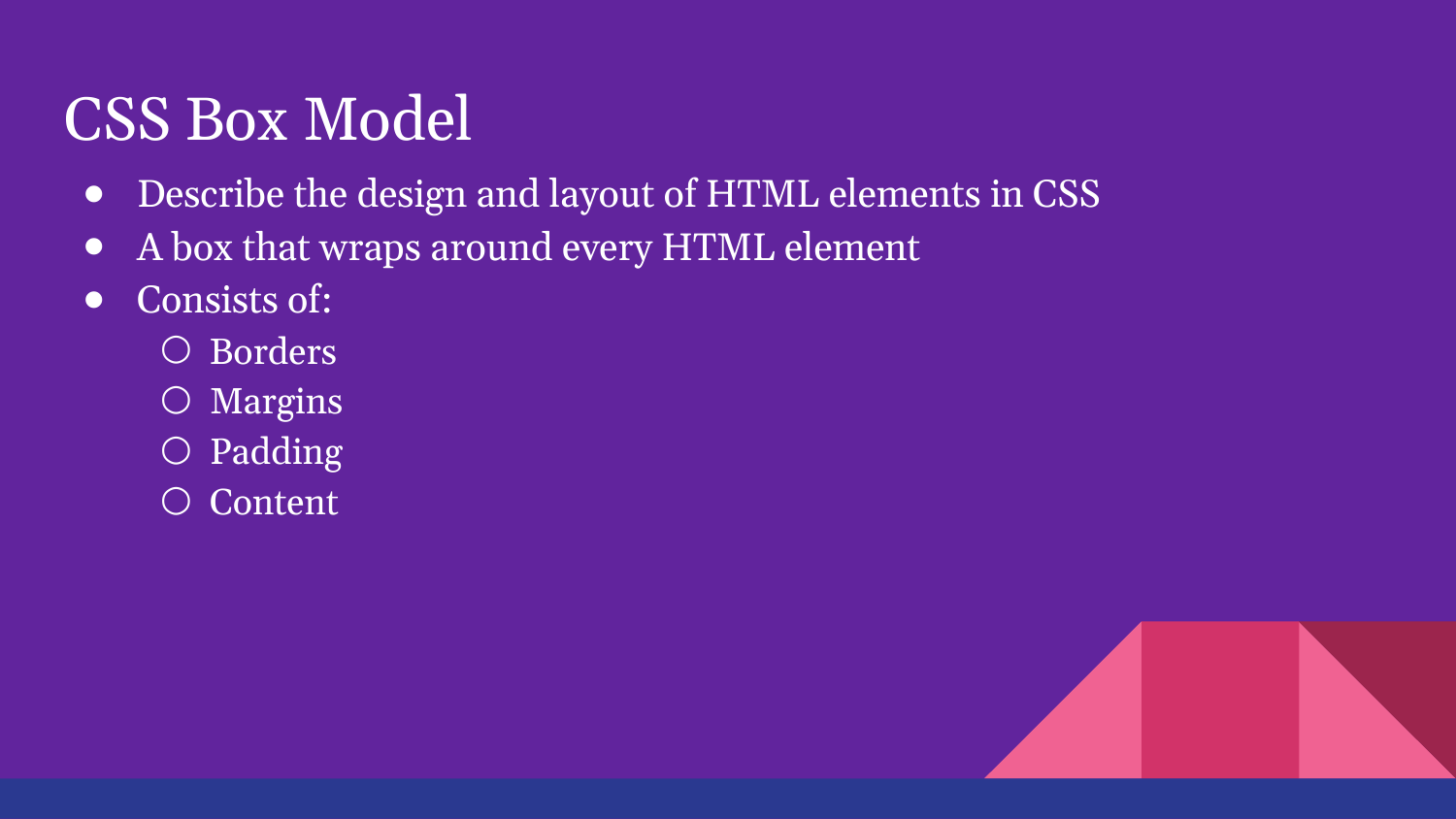

# CSS Box Model
Describe the design and layout of HTML elements in CSS
A box that wraps around every HTML element
Consists of:
Borders
Margins
Padding
Content